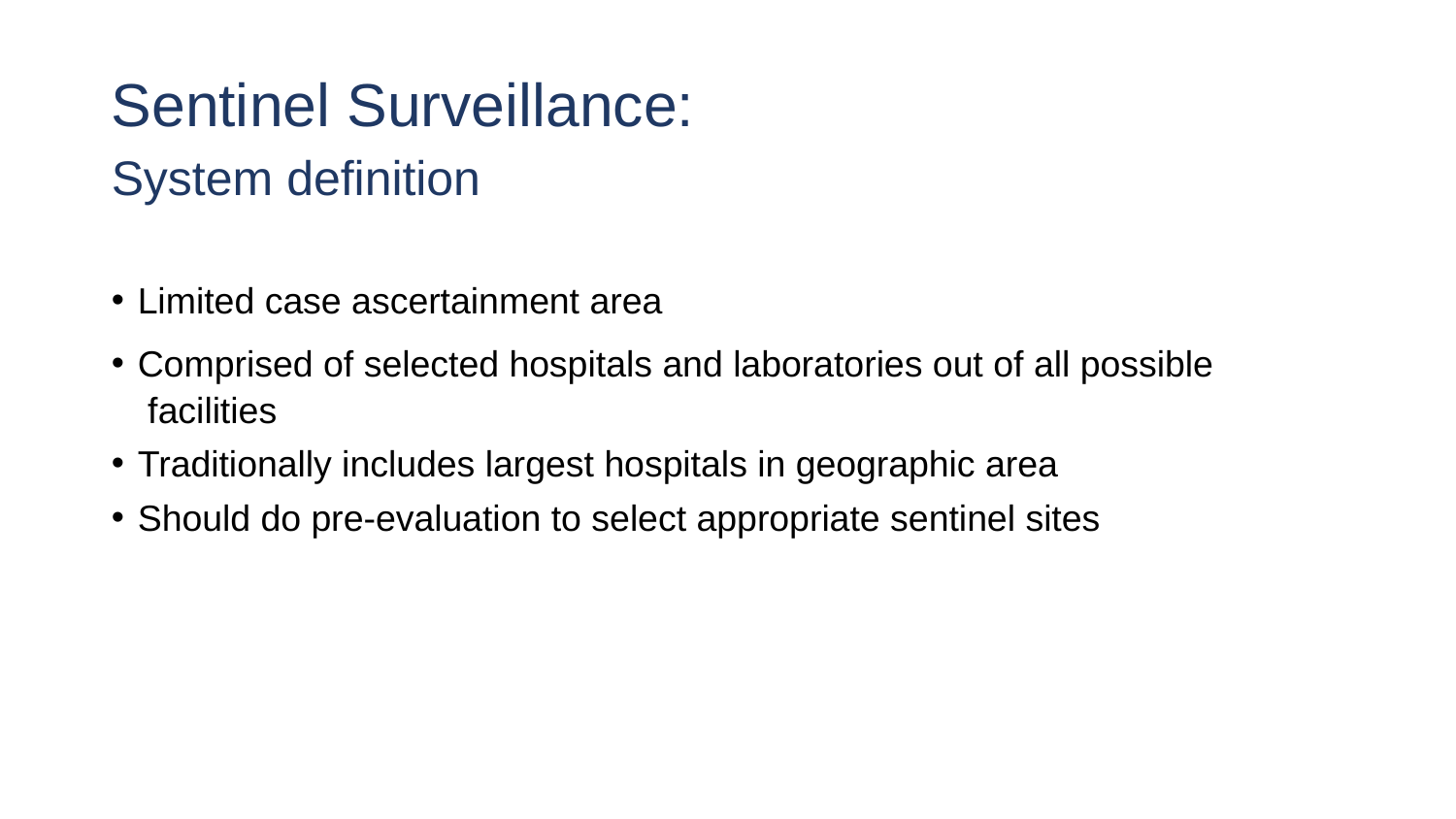

# Sentinel Surveillance:
System definition
Limited case ascertainment area
Comprised of selected hospitals and laboratories out of all possible  facilities
Traditionally includes largest hospitals in geographic area
Should do pre-evaluation to select appropriate sentinel sites